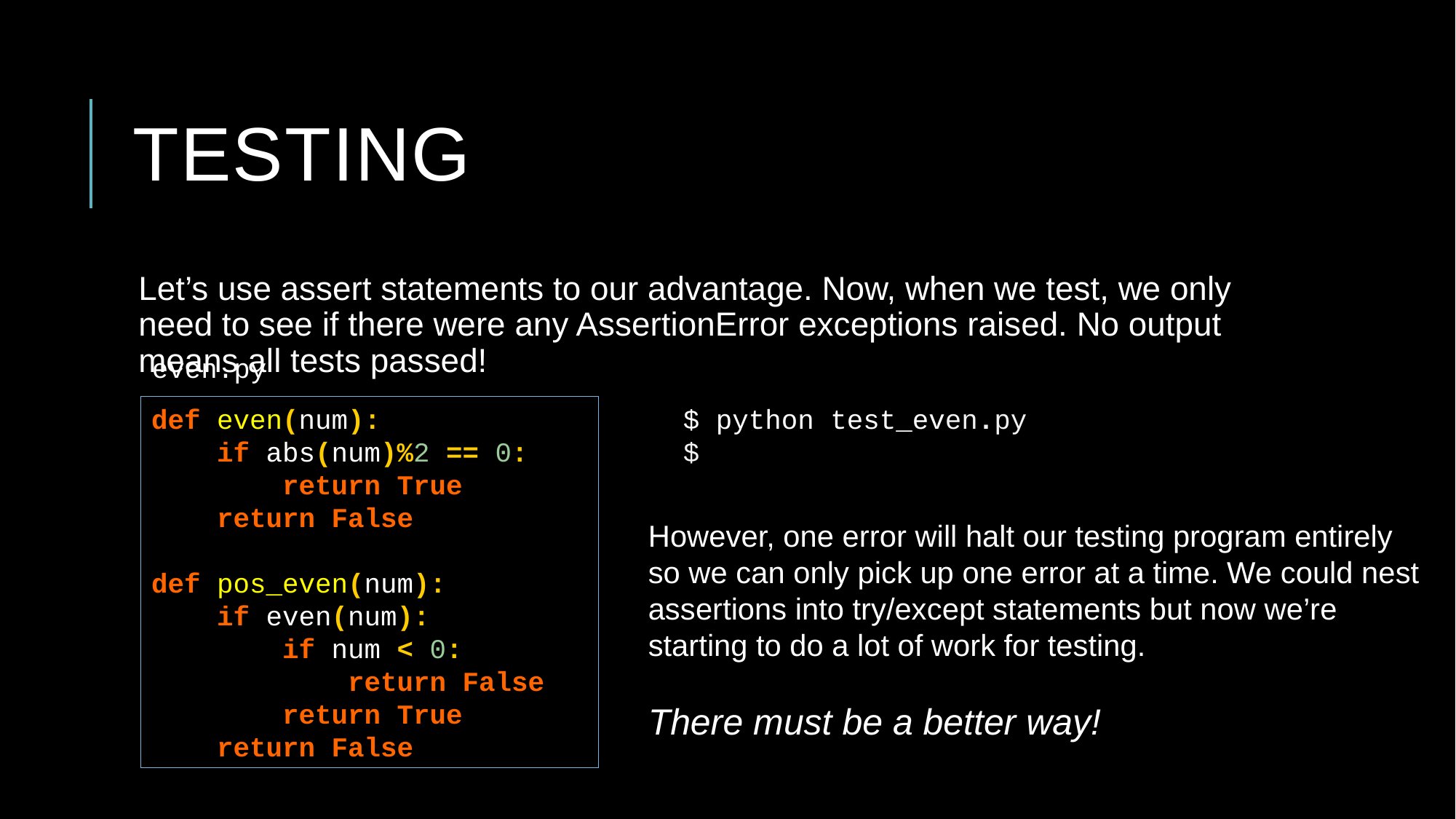

# testing
Let’s use assert statements to our advantage. Now, when we test, we only need to see if there were any AssertionError exceptions raised. No output means all tests passed!

even.py
def even(num):
    if abs(num)%2 == 0:
        return True
    return False
def pos_even(num):
    if even(num):
        if num < 0:
            return False
        return True
    return False
$ python test_even.py
$
However, one error will halt our testing program entirely
so we can only pick up one error at a time. We could nest
assertions into try/except statements but now we’re
starting to do a lot of work for testing.
There must be a better way!